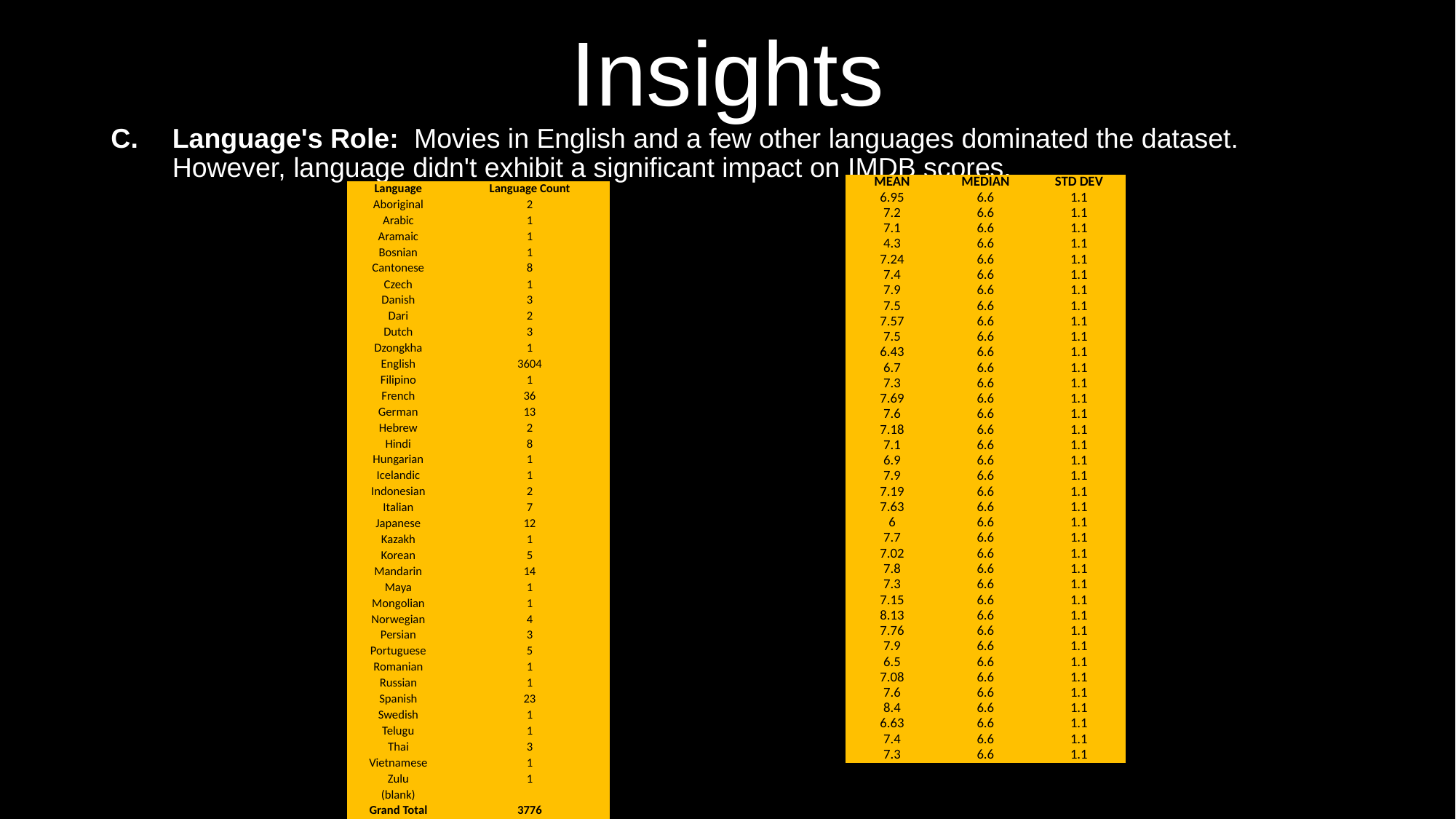

# Insights
Language's Role:  Movies in English and a few other languages dominated the dataset. However, language didn't exhibit a significant impact on IMDB scores.

| MEAN | MEDIAN | STD DEV |
| --- | --- | --- |
| 6.95 | 6.6 | 1.1 |
| 7.2 | 6.6 | 1.1 |
| 7.1 | 6.6 | 1.1 |
| 4.3 | 6.6 | 1.1 |
| 7.24 | 6.6 | 1.1 |
| 7.4 | 6.6 | 1.1 |
| 7.9 | 6.6 | 1.1 |
| 7.5 | 6.6 | 1.1 |
| 7.57 | 6.6 | 1.1 |
| 7.5 | 6.6 | 1.1 |
| 6.43 | 6.6 | 1.1 |
| 6.7 | 6.6 | 1.1 |
| 7.3 | 6.6 | 1.1 |
| 7.69 | 6.6 | 1.1 |
| 7.6 | 6.6 | 1.1 |
| 7.18 | 6.6 | 1.1 |
| 7.1 | 6.6 | 1.1 |
| 6.9 | 6.6 | 1.1 |
| 7.9 | 6.6 | 1.1 |
| 7.19 | 6.6 | 1.1 |
| 7.63 | 6.6 | 1.1 |
| 6 | 6.6 | 1.1 |
| 7.7 | 6.6 | 1.1 |
| 7.02 | 6.6 | 1.1 |
| 7.8 | 6.6 | 1.1 |
| 7.3 | 6.6 | 1.1 |
| 7.15 | 6.6 | 1.1 |
| 8.13 | 6.6 | 1.1 |
| 7.76 | 6.6 | 1.1 |
| 7.9 | 6.6 | 1.1 |
| 6.5 | 6.6 | 1.1 |
| 7.08 | 6.6 | 1.1 |
| 7.6 | 6.6 | 1.1 |
| 8.4 | 6.6 | 1.1 |
| 6.63 | 6.6 | 1.1 |
| 7.4 | 6.6 | 1.1 |
| 7.3 | 6.6 | 1.1 |
| Language | Language Count |
| --- | --- |
| Aboriginal | 2 |
| Arabic | 1 |
| Aramaic | 1 |
| Bosnian | 1 |
| Cantonese | 8 |
| Czech | 1 |
| Danish | 3 |
| Dari | 2 |
| Dutch | 3 |
| Dzongkha | 1 |
| English | 3604 |
| Filipino | 1 |
| French | 36 |
| German | 13 |
| Hebrew | 2 |
| Hindi | 8 |
| Hungarian | 1 |
| Icelandic | 1 |
| Indonesian | 2 |
| Italian | 7 |
| Japanese | 12 |
| Kazakh | 1 |
| Korean | 5 |
| Mandarin | 14 |
| Maya | 1 |
| Mongolian | 1 |
| Norwegian | 4 |
| Persian | 3 |
| Portuguese | 5 |
| Romanian | 1 |
| Russian | 1 |
| Spanish | 23 |
| Swedish | 1 |
| Telugu | 1 |
| Thai | 3 |
| Vietnamese | 1 |
| Zulu | 1 |
| (blank) |  |
| Grand Total | 3776 |